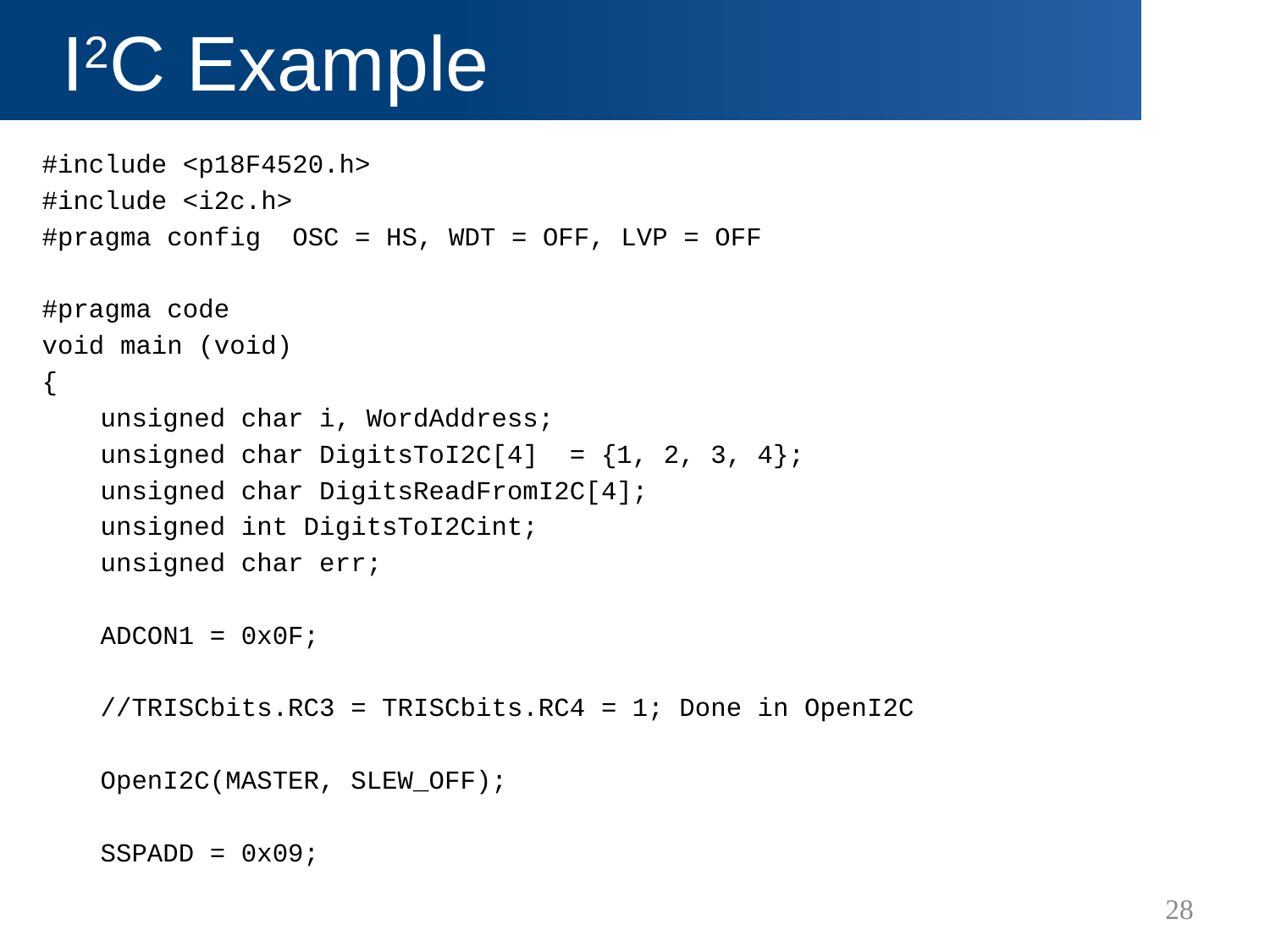

# I2C Example
#include <p18F4520.h>
#include <i2c.h>
#pragma config  OSC = HS, WDT = OFF, LVP = OFF

#pragma code
void main (void)
{
	unsigned char i, WordAddress;
	unsigned char DigitsToI2C[4]  = {1, 2, 3, 4};
	unsigned char DigitsReadFromI2C[4];
	unsigned int DigitsToI2Cint;
	unsigned char err;

	ADCON1 = 0x0F;

	//TRISCbits.RC3 = TRISCbits.RC4 = 1; Done in OpenI2C

	OpenI2C(MASTER, SLEW_OFF);

	SSPADD = 0x09;

28